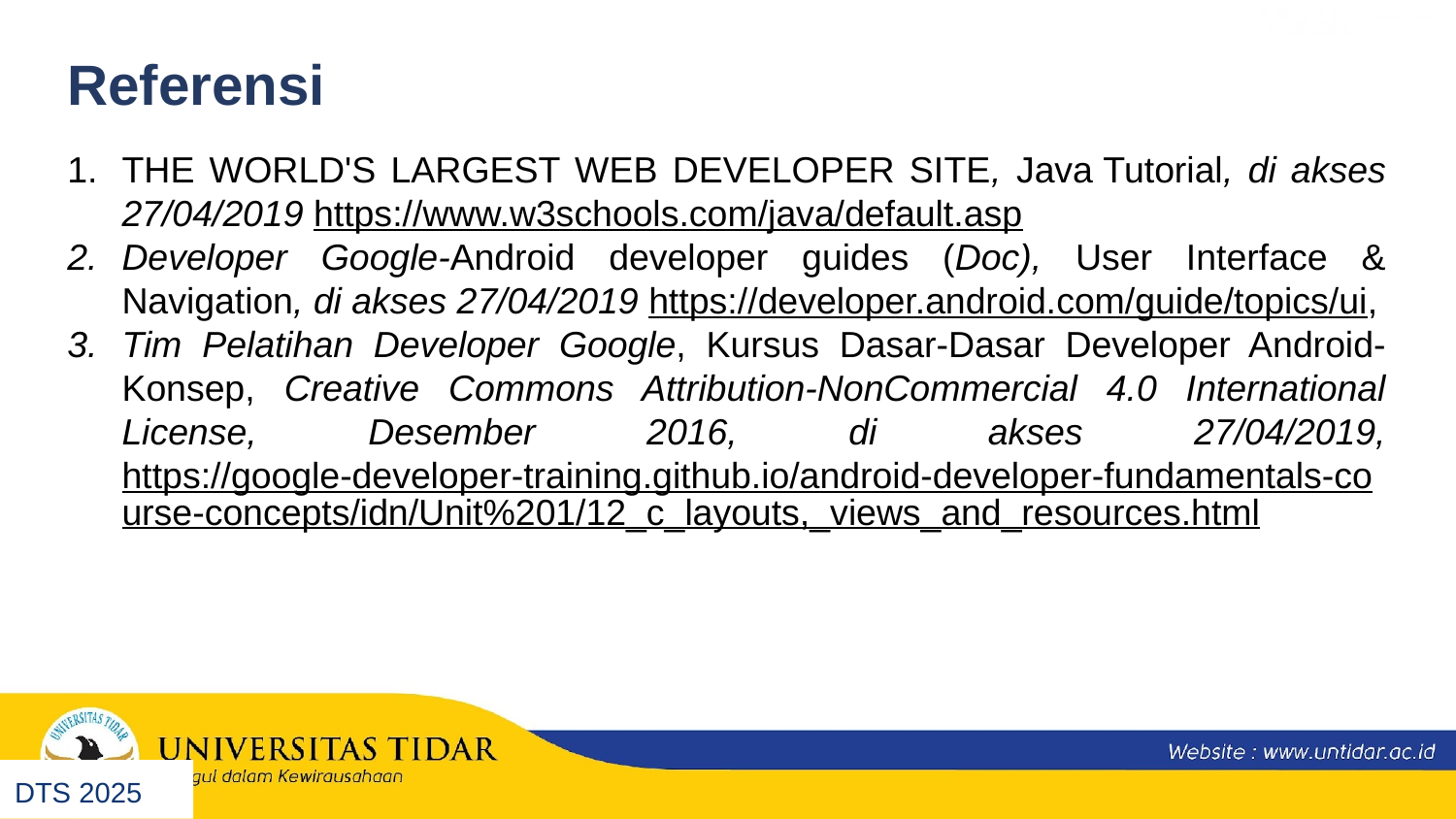

Referensi
THE WORLD'S LARGEST WEB DEVELOPER SITE, Java Tutorial, di akses 27/04/2019 https://www.w3schools.com/java/default.asp
Developer Google-Android developer guides (Doc), User Interface & Navigation, di akses 27/04/2019 https://developer.android.com/guide/topics/ui,
Tim Pelatihan Developer Google, Kursus Dasar-Dasar Developer Android-Konsep, Creative Commons Attribution-NonCommercial 4.0 International License, Desember 2016, di akses 27/04/2019, https://google-developer-training.github.io/android-developer-fundamentals-course-concepts/idn/Unit%201/12_c_layouts,_views_and_resources.html
DTS 2025